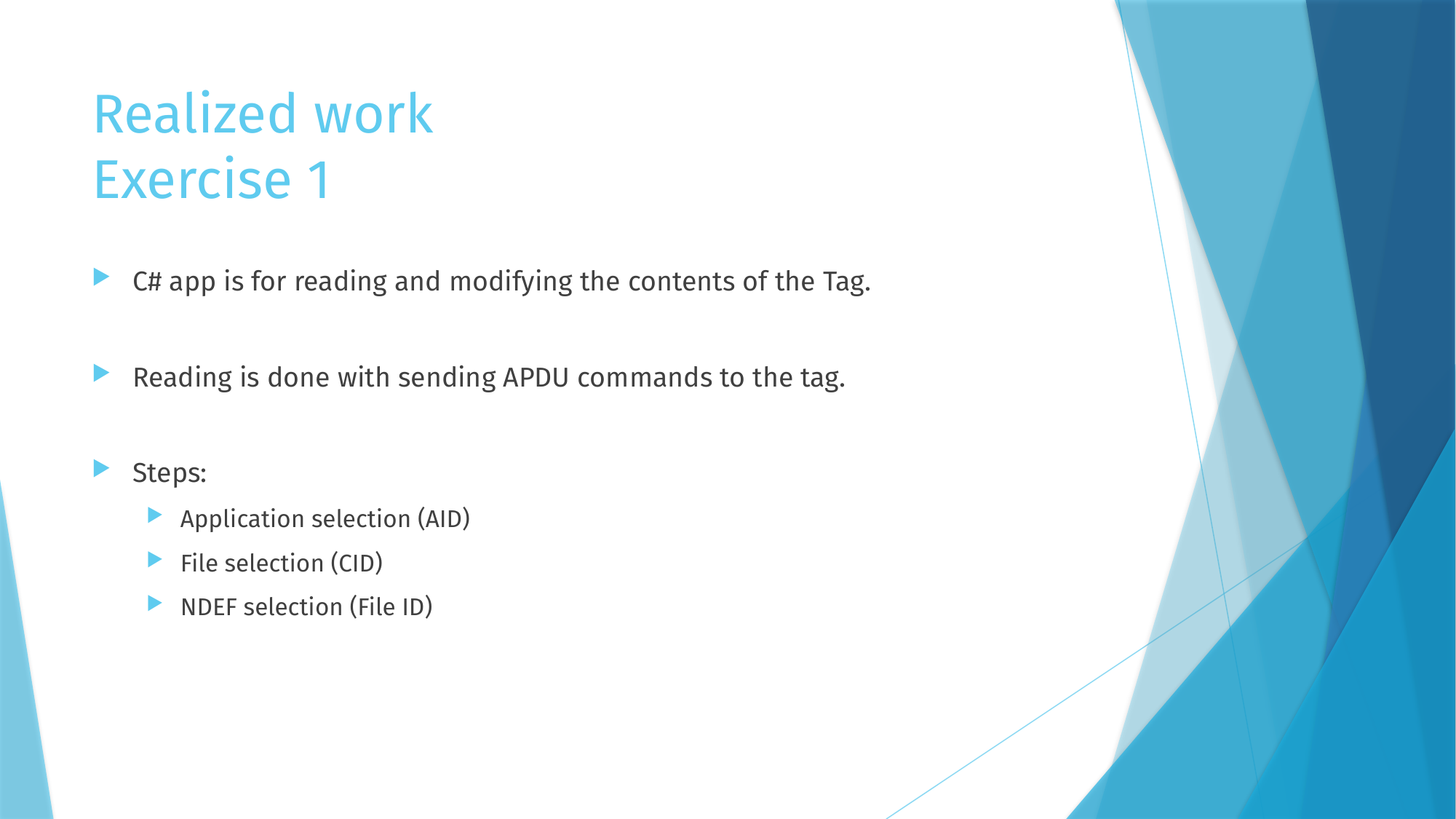

# Realized work Exercise 1
C# app is for reading and modifying the contents of the Tag.

Reading is done with sending APDU commands to the tag.

Steps:
Application selection (AID)
File selection (CID)
NDEF selection (File ID)